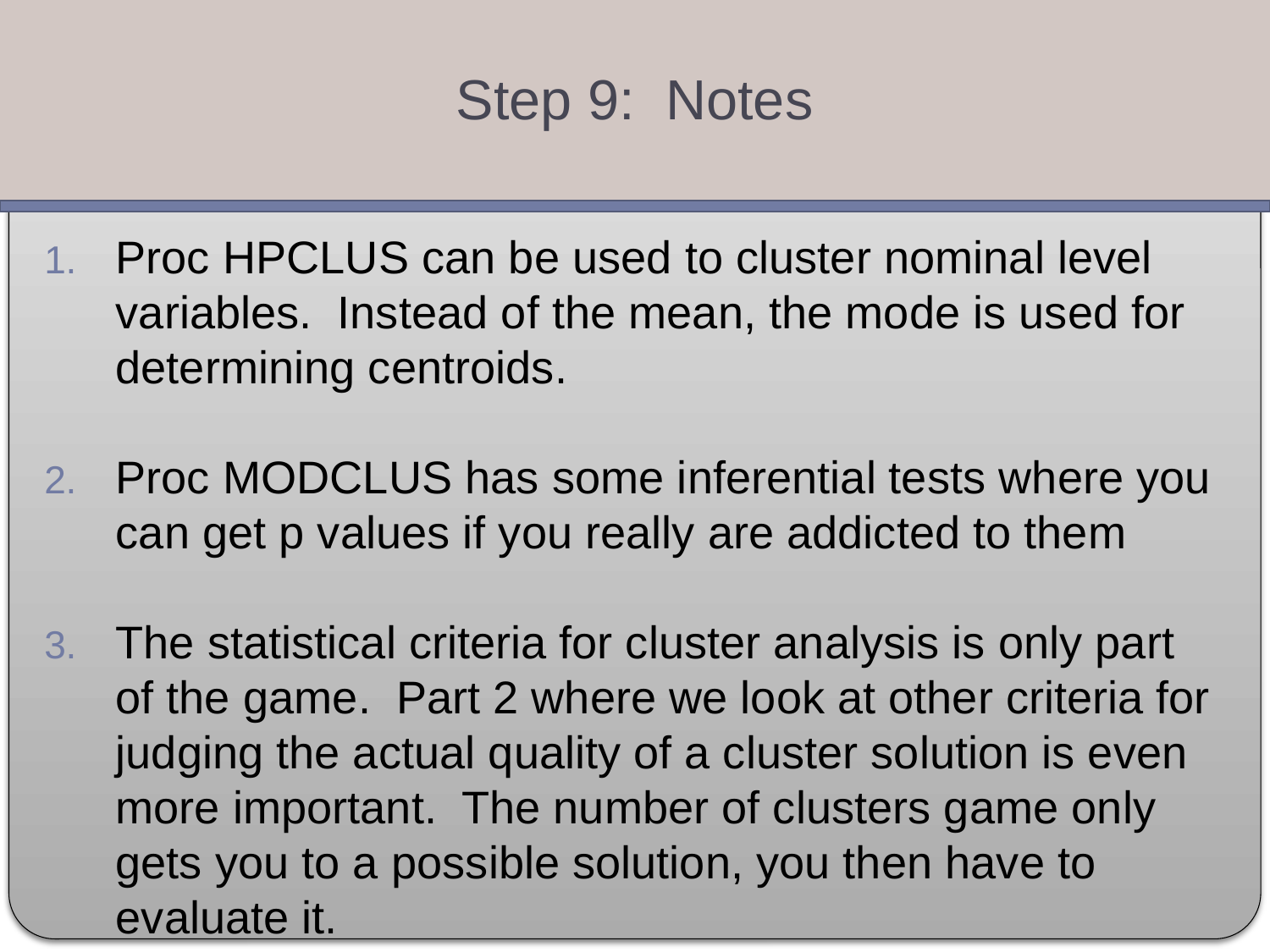

Step 9:  Notes

Proc HPCLUS can be used to cluster nominal level variables.  Instead of the mean, the mode is used for determining centroids.

Proc MODCLUS has some inferential tests where you can get p values if you really are addicted to them

The statistical criteria for cluster analysis is only part of the game.  Part 2 where we look at other criteria for judging the actual quality of a cluster solution is even more important.  The number of clusters game only gets you to a possible solution, you then have to evaluate it.